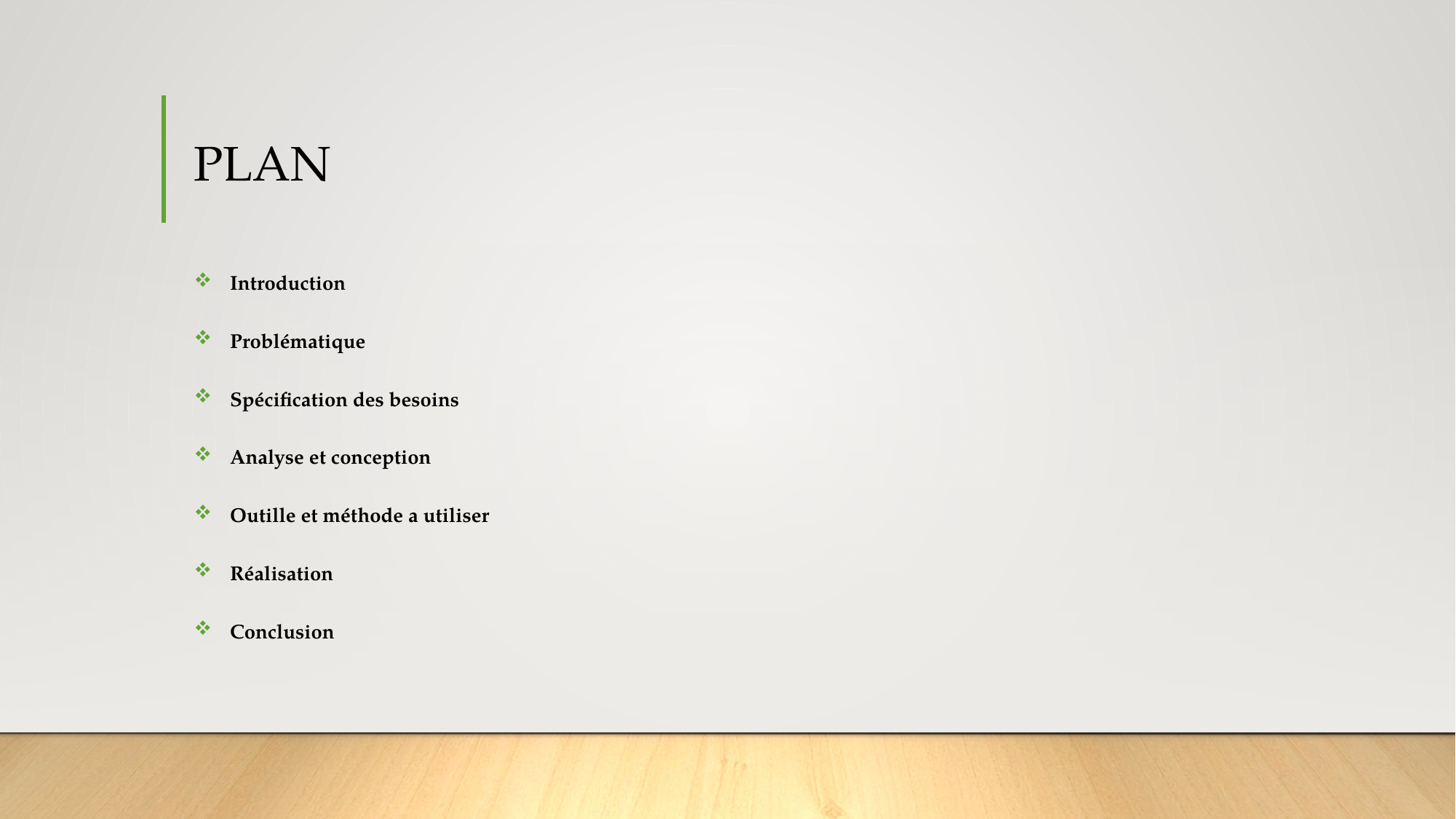

# PLAN
Introduction
Problématique
Spécification des besoins
Analyse et conception
Outille et méthode a utiliser
Réalisation
Conclusion